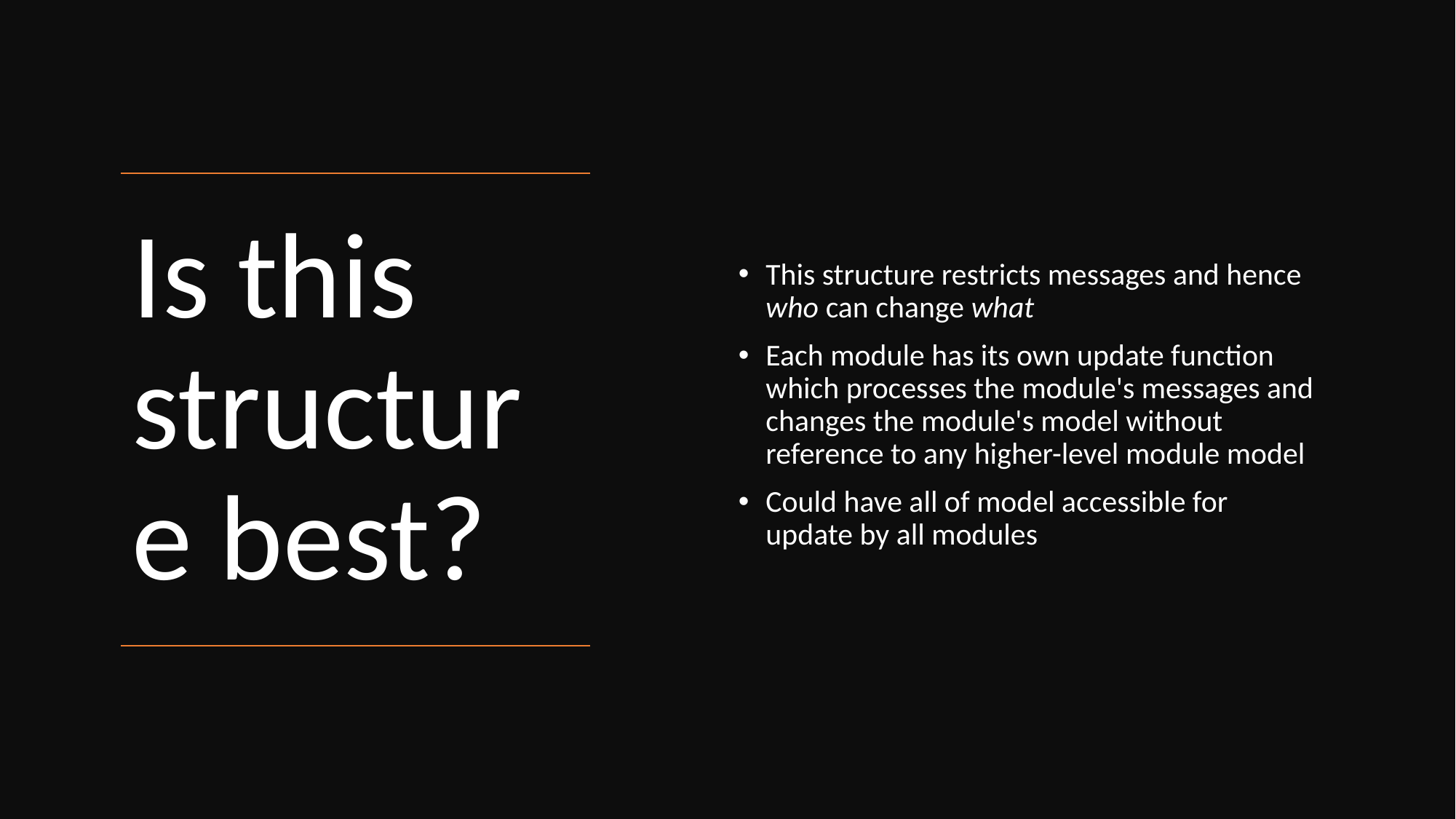

This structure restricts messages and hence who can change what
Each module has its own update function which processes the module's messages and changes the module's model without reference to any higher-level module model
Could have all of model accessible for update by all modules
# Is this structure best?